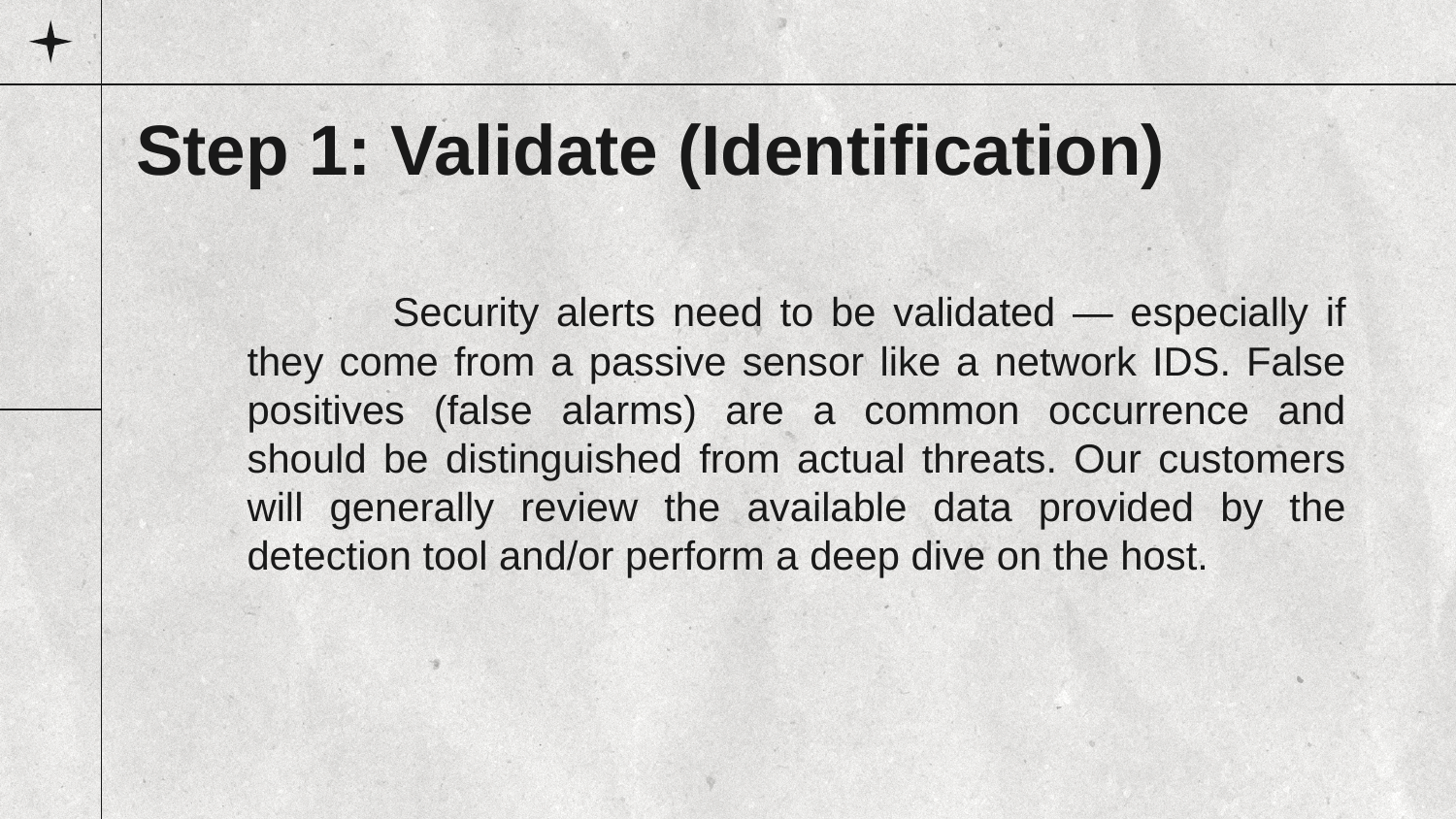

Step 1: Validate (Identification)
		Security alerts need to be validated — especially if they come from a passive sensor like a network IDS. False positives (false alarms) are a common occurrence and should be distinguished from actual threats. Our customers will generally review the available data provided by the detection tool and/or perform a deep dive on the host.